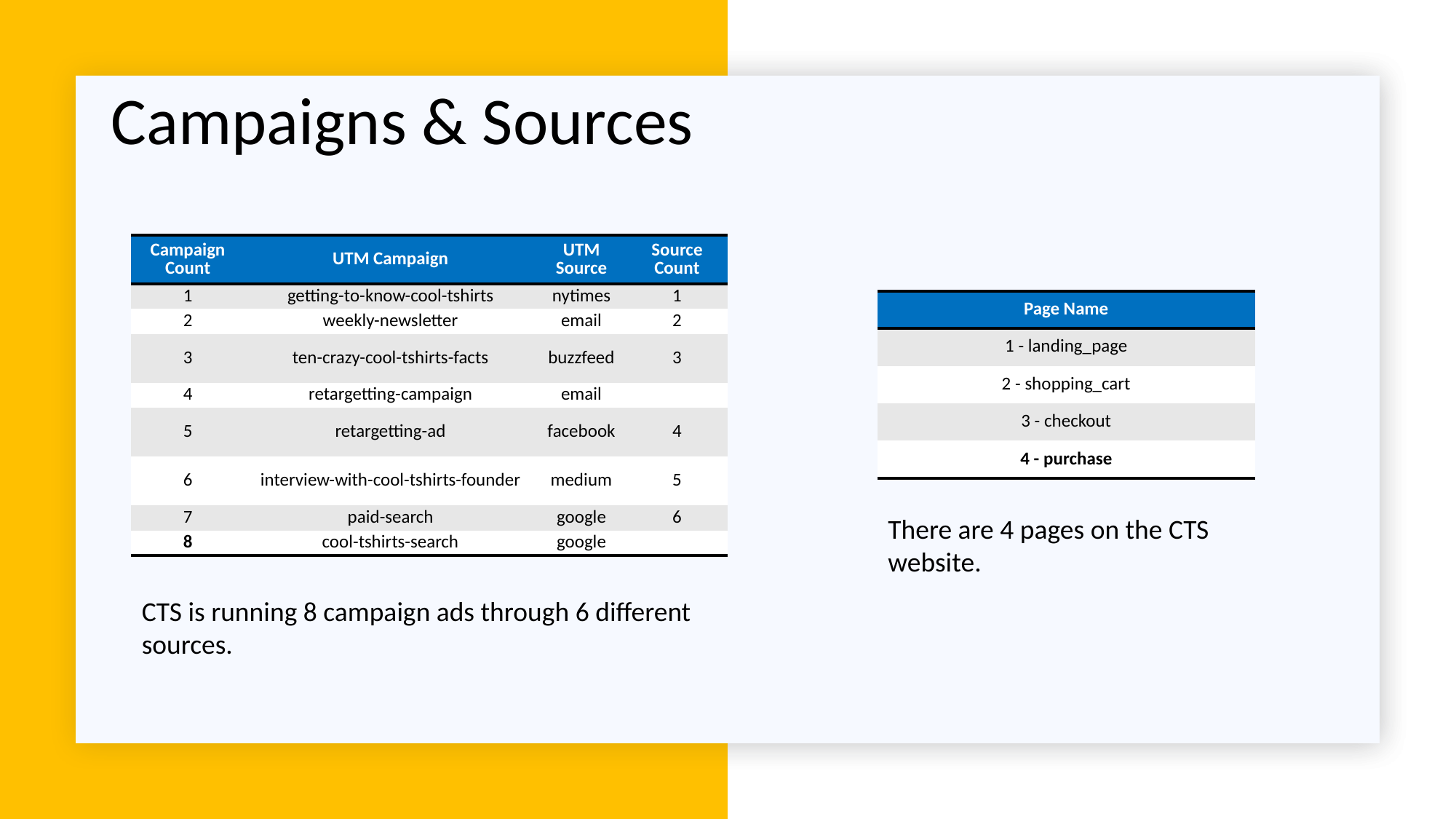

# Campaigns & Sources
| Campaign Count | UTM Campaign | UTM Source | Source Count |
| --- | --- | --- | --- |
| 1 | getting-to-know-cool-tshirts | nytimes | 1 |
| 2 | weekly-newsletter | email | 2 |
| 3 | ten-crazy-cool-tshirts-facts | buzzfeed | 3 |
| 4 | retargetting-campaign | email |  |
| 5 | retargetting-ad | facebook | 4 |
| 6 | interview-with-cool-tshirts-founder | medium | 5 |
| 7 | paid-search | google | 6 |
| 8 | cool-tshirts-search | google |  |
| Page Name |
| --- |
| 1 - landing\_page |
| 2 - shopping\_cart |
| 3 - checkout |
| 4 - purchase |
There are 4 pages on the CTS website.
CTS is running 8 campaign ads through 6 different sources.